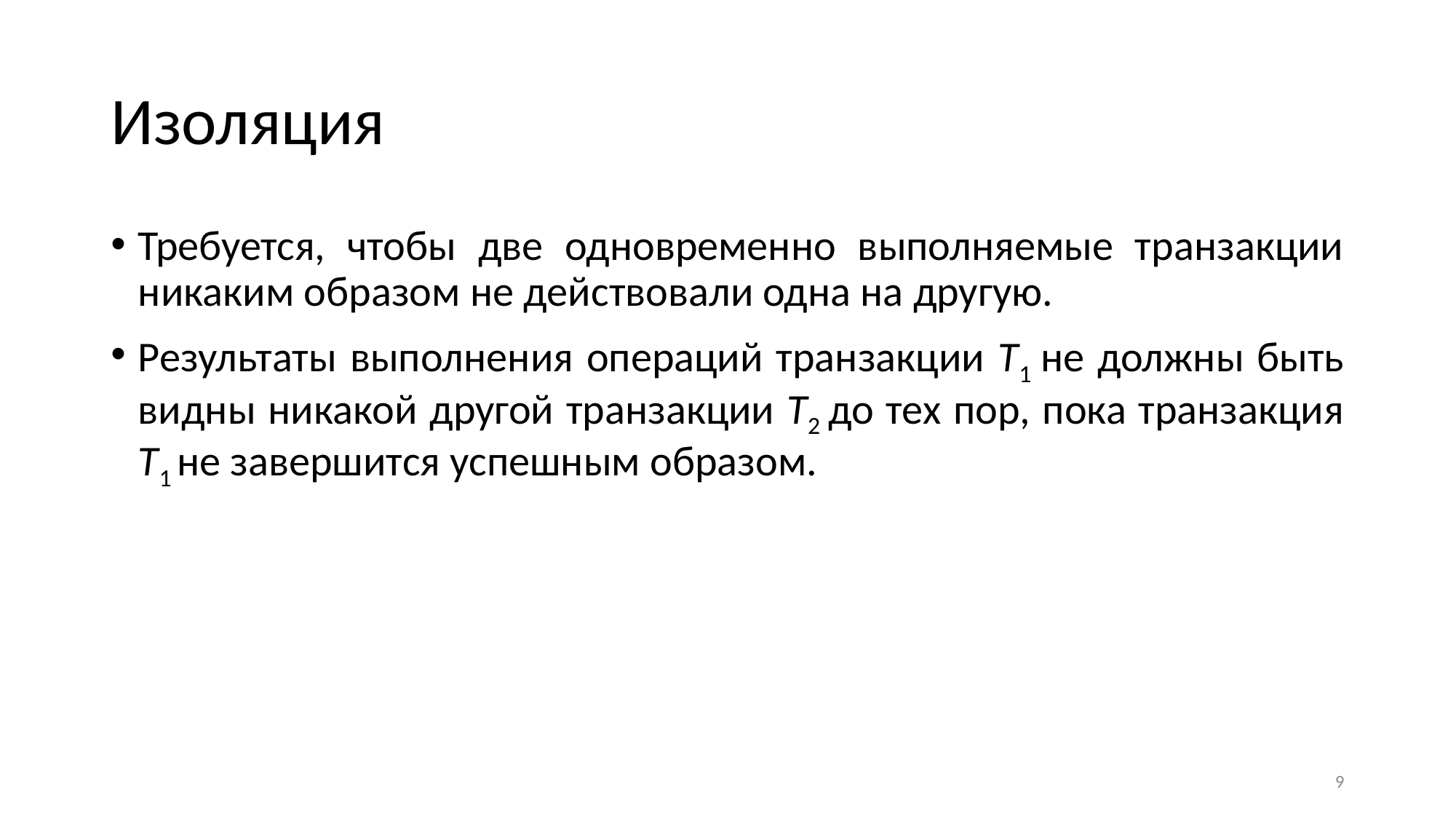

# Изоляция
Требуется, чтобы две одновременно выполняемые транзакции никаким образом не действовали одна на другую.
Результаты выполнения операций транзакции T1 не должны быть видны никакой другой транзакции T2 до тех пор, пока транзакция T1 не завершится успешным образом.
9